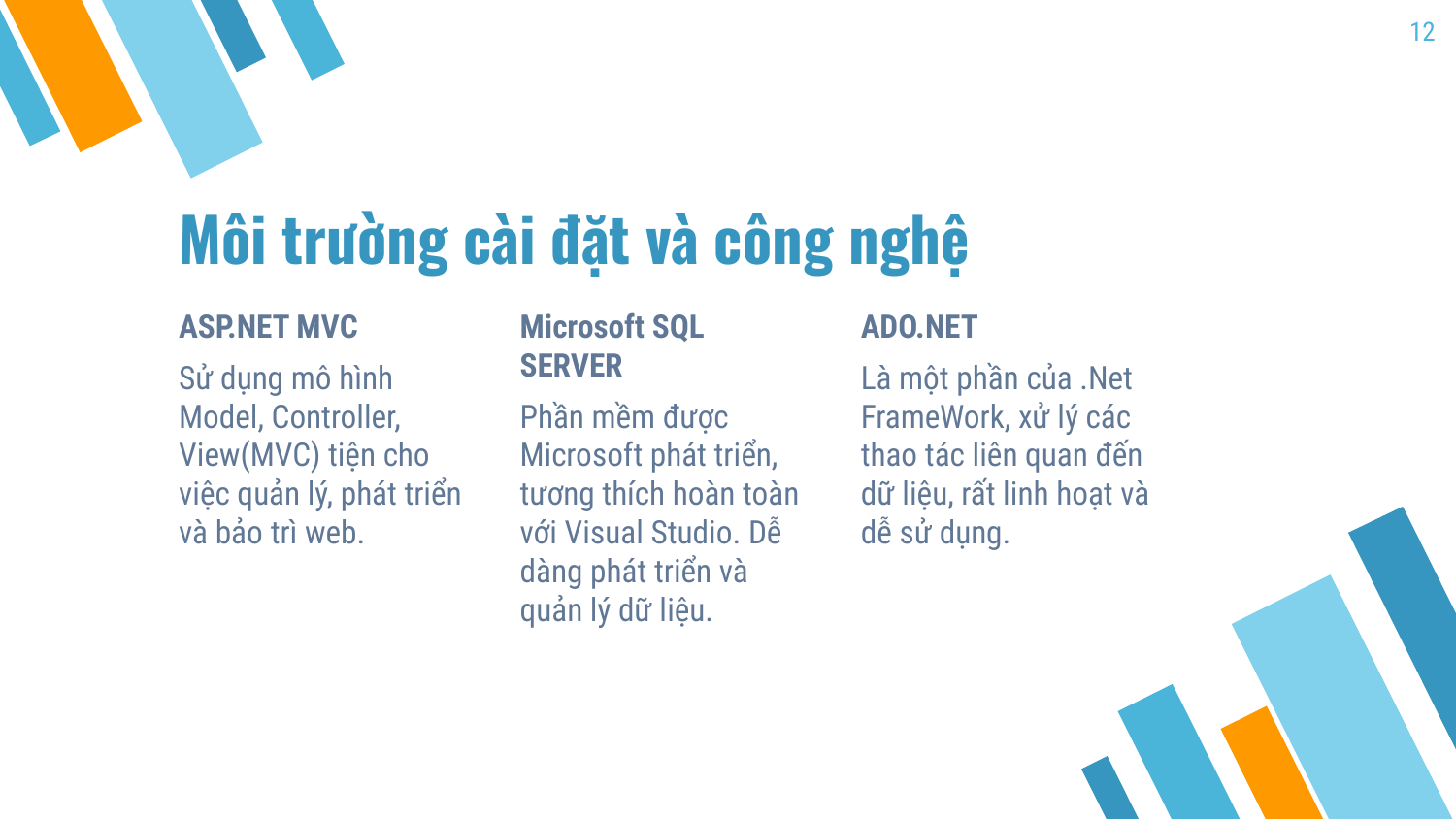

12
# Môi trường cài đặt và công nghệ
ASP.NET MVC
Sử dụng mô hình Model, Controller, View(MVC) tiện cho việc quản lý, phát triển và bảo trì web.
Microsoft SQL SERVER
Phần mềm được Microsoft phát triển, tương thích hoàn toàn với Visual Studio. Dễ dàng phát triển và quản lý dữ liệu.
ADO.NET
Là một phần của .Net FrameWork, xử lý các thao tác liên quan đến dữ liệu, rất linh hoạt và dễ sử dụng.